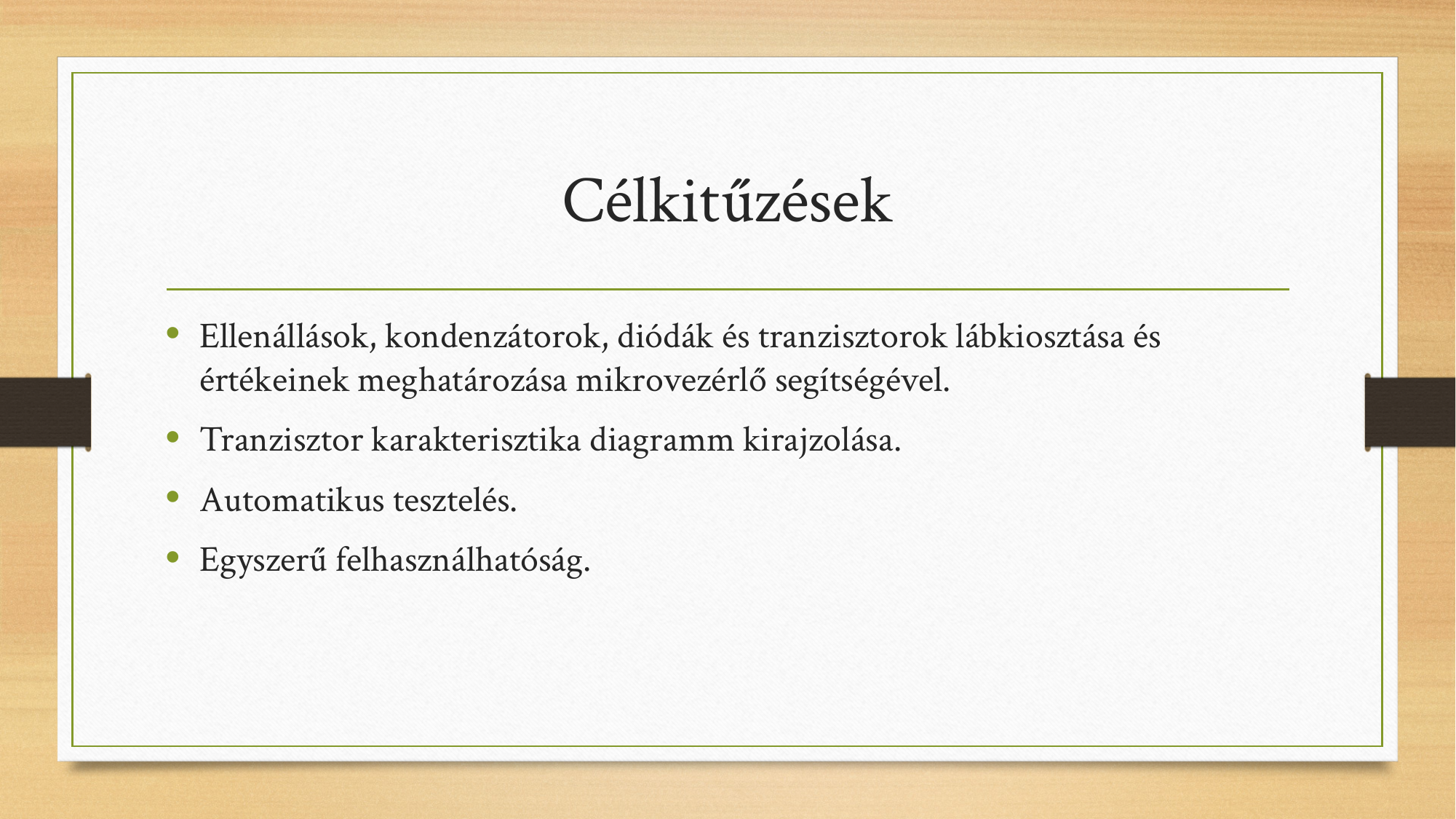

# Célkitűzések
Ellenállások, kondenzátorok, diódák és tranzisztorok lábkiosztása és értékeinek meghatározása mikrovezérlő segítségével.
Tranzisztor karakterisztika diagramm kirajzolása.
Automatikus tesztelés.
Egyszerű felhasználhatóság.